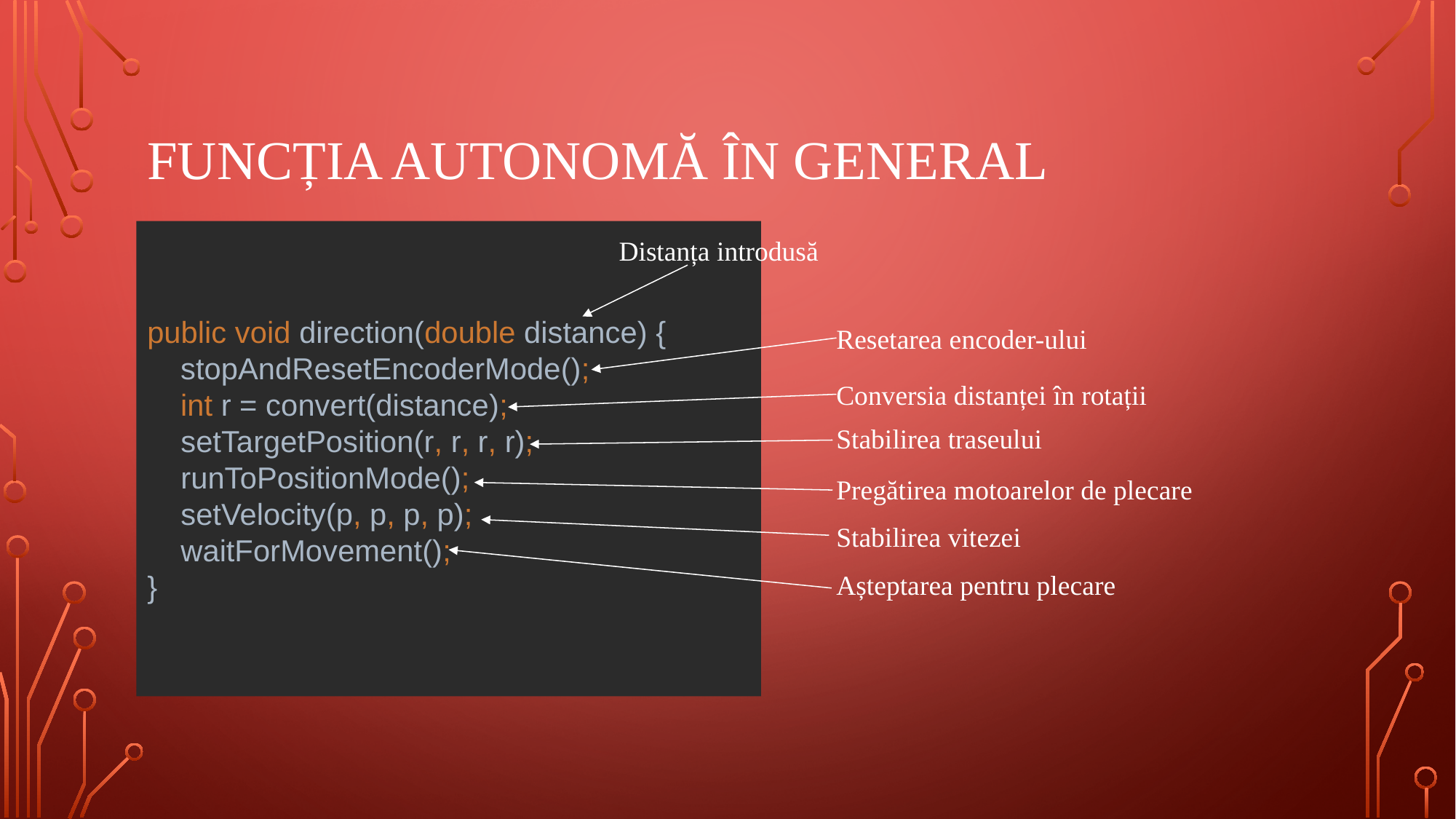

# Funcția autonomă în general
Distanța introdusă

public void direction(double distance) {
    stopAndResetEncoderMode();
    int r = convert(distance);
    setTargetPosition(r, r, r, r);
    runToPositionMode();
    setVelocity(p, p, p, p);
    waitForMovement();
}

Resetarea encoder-ului
Conversia distanței în rotații
Stabilirea traseului
Pregătirea motoarelor de plecare
Stabilirea vitezei
Așteptarea pentru plecare